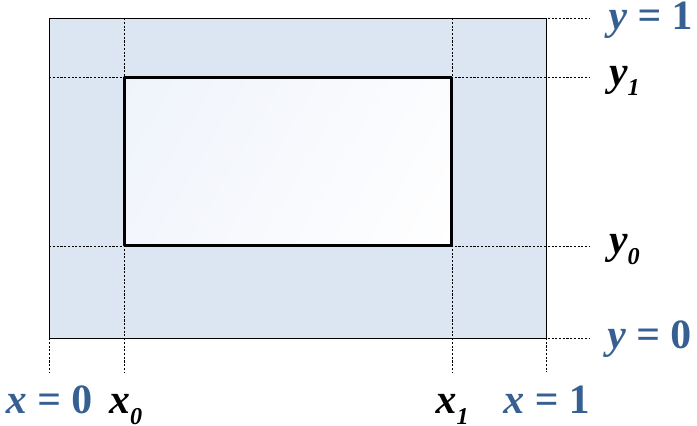

y = 1

y1

y0
y = 0
x1
x0
x = 0
x = 1